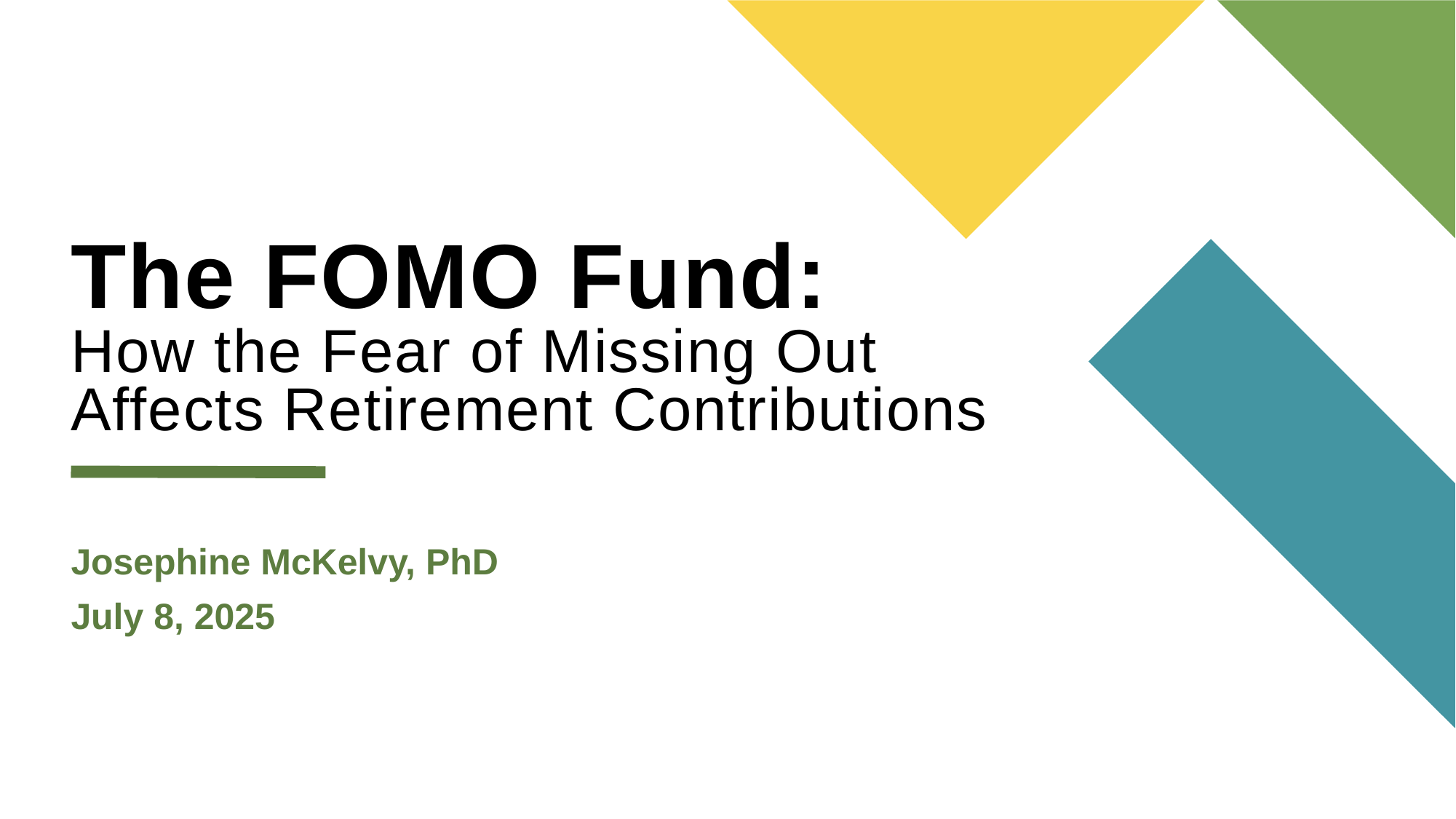

# The FOMO Fund: How the Fear of Missing Out Affects Retirement Contributions
Josephine McKelvy, PhD
July 8, 2025